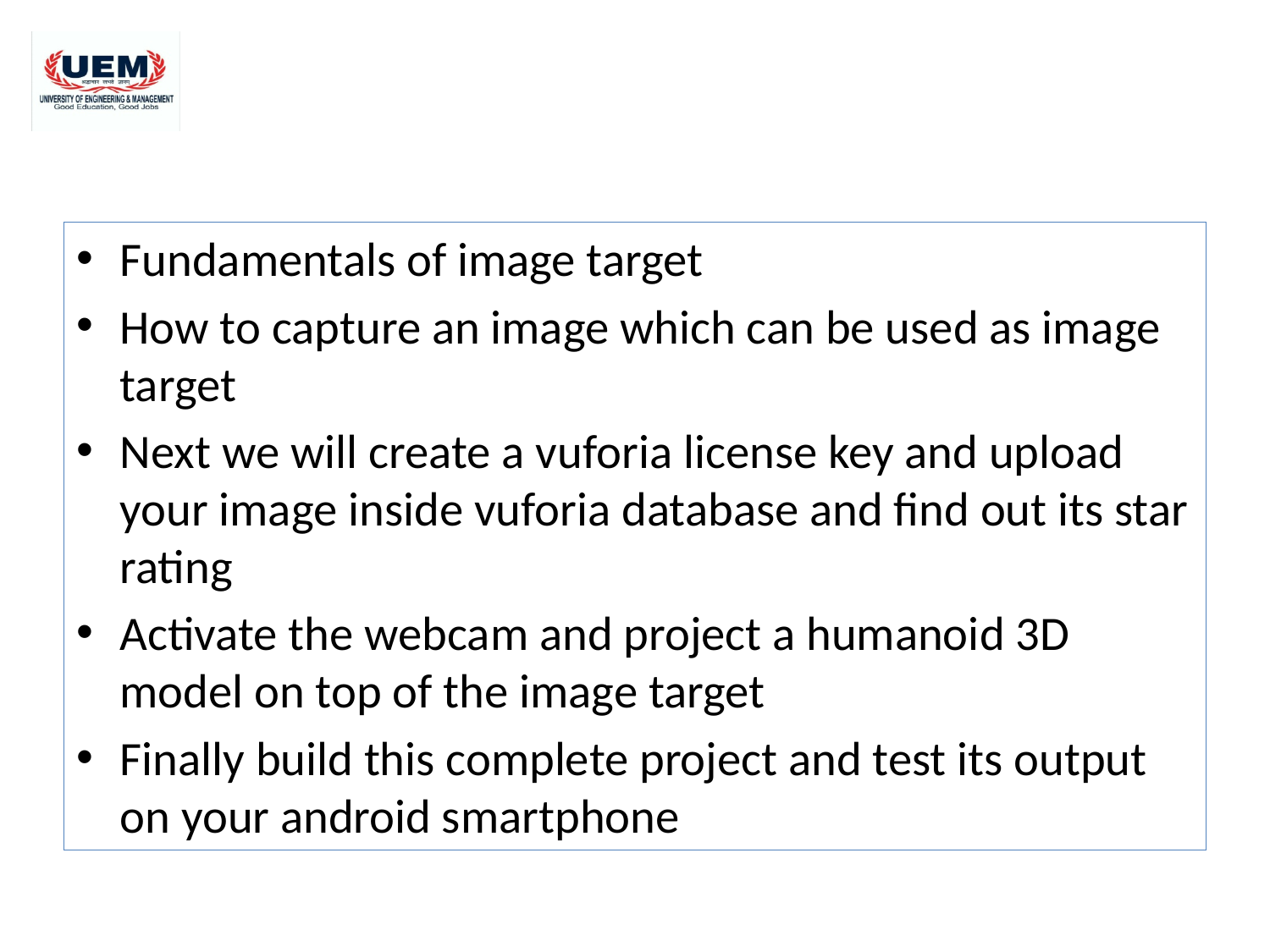

#
Fundamentals of image target
How to capture an image which can be used as image target
Next we will create a vuforia license key and upload your image inside vuforia database and find out its star rating
Activate the webcam and project a humanoid 3D model on top of the image target
Finally build this complete project and test its output on your android smartphone